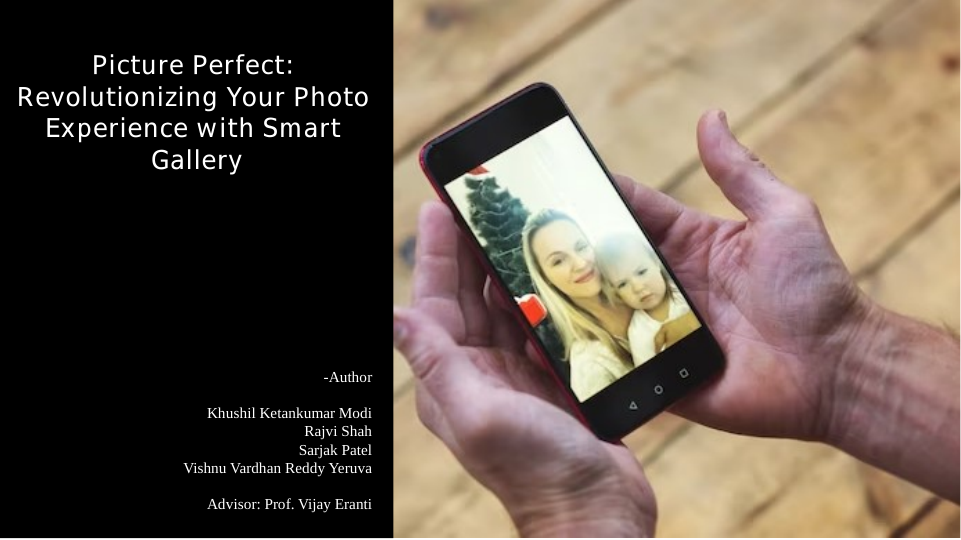

Picture Perfect:  Revolutionizing Your Photo  Experience with Smart  Gallery
-Author

Khushil Ketankumar Modi
 Rajvi Shah
Sarjak Patel
Vishnu Vardhan Reddy Yeruva

Advisor: Prof. Vijay Eranti